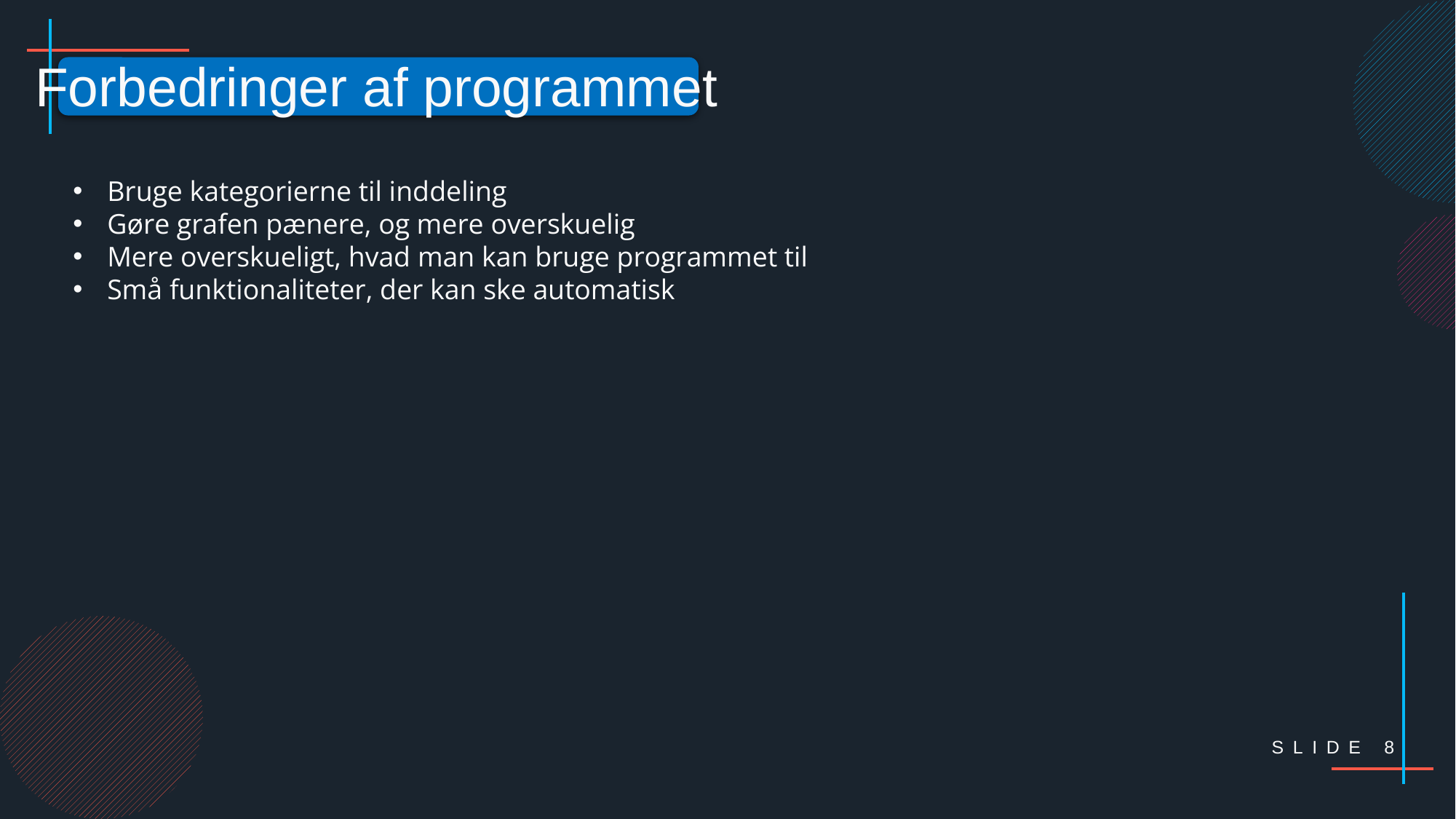

Forbedringer af programmet

Bruge kategorierne til inddeling
Gøre grafen pænere, og mere overskuelig
Mere overskueligt, hvad man kan bruge programmet til
Små funktionaliteter, der kan ske automatisk